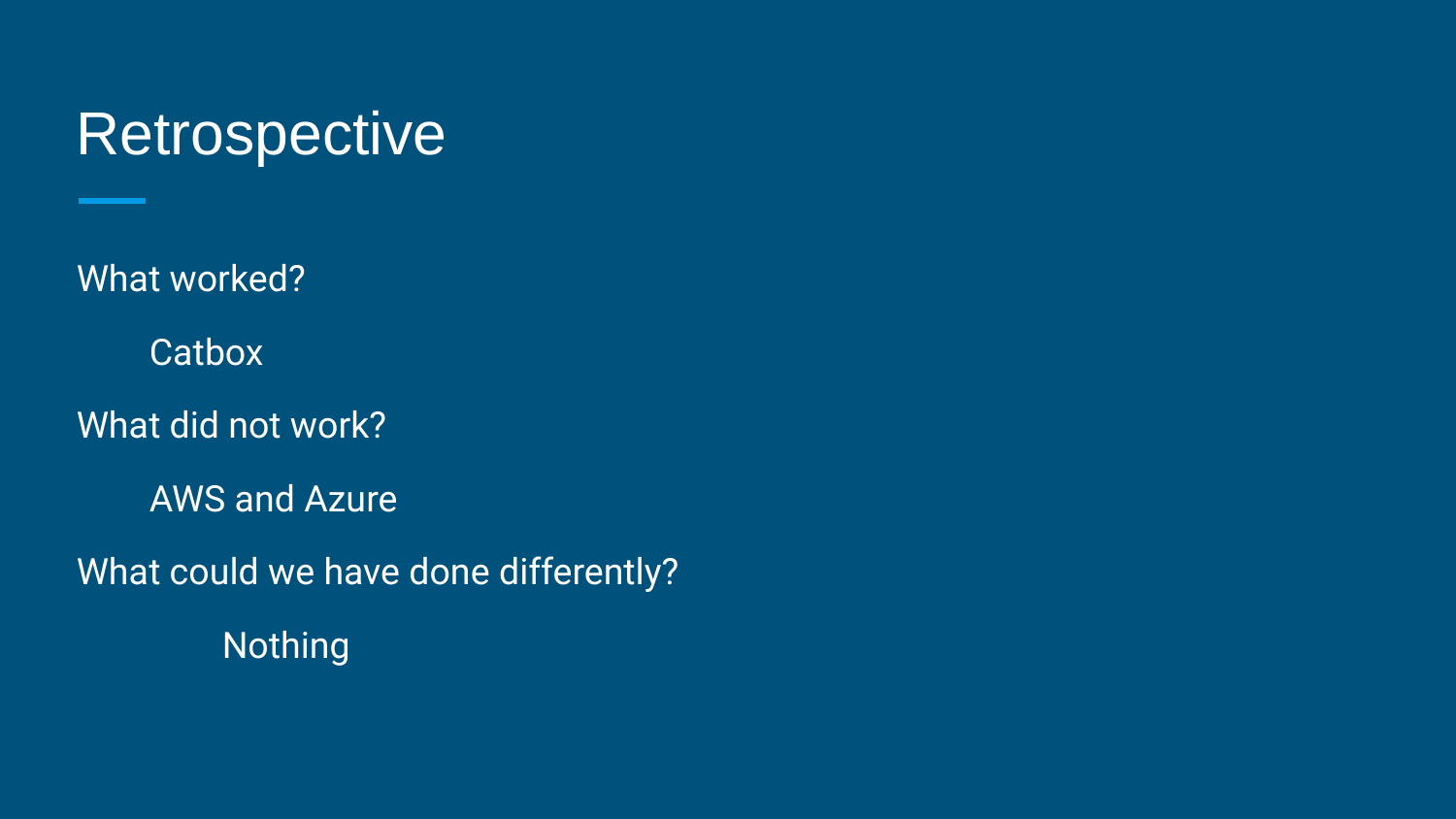

# Retrospective
What worked?
Catbox
What did not work?
AWS and Azure
What could we have done differently?
	Nothing